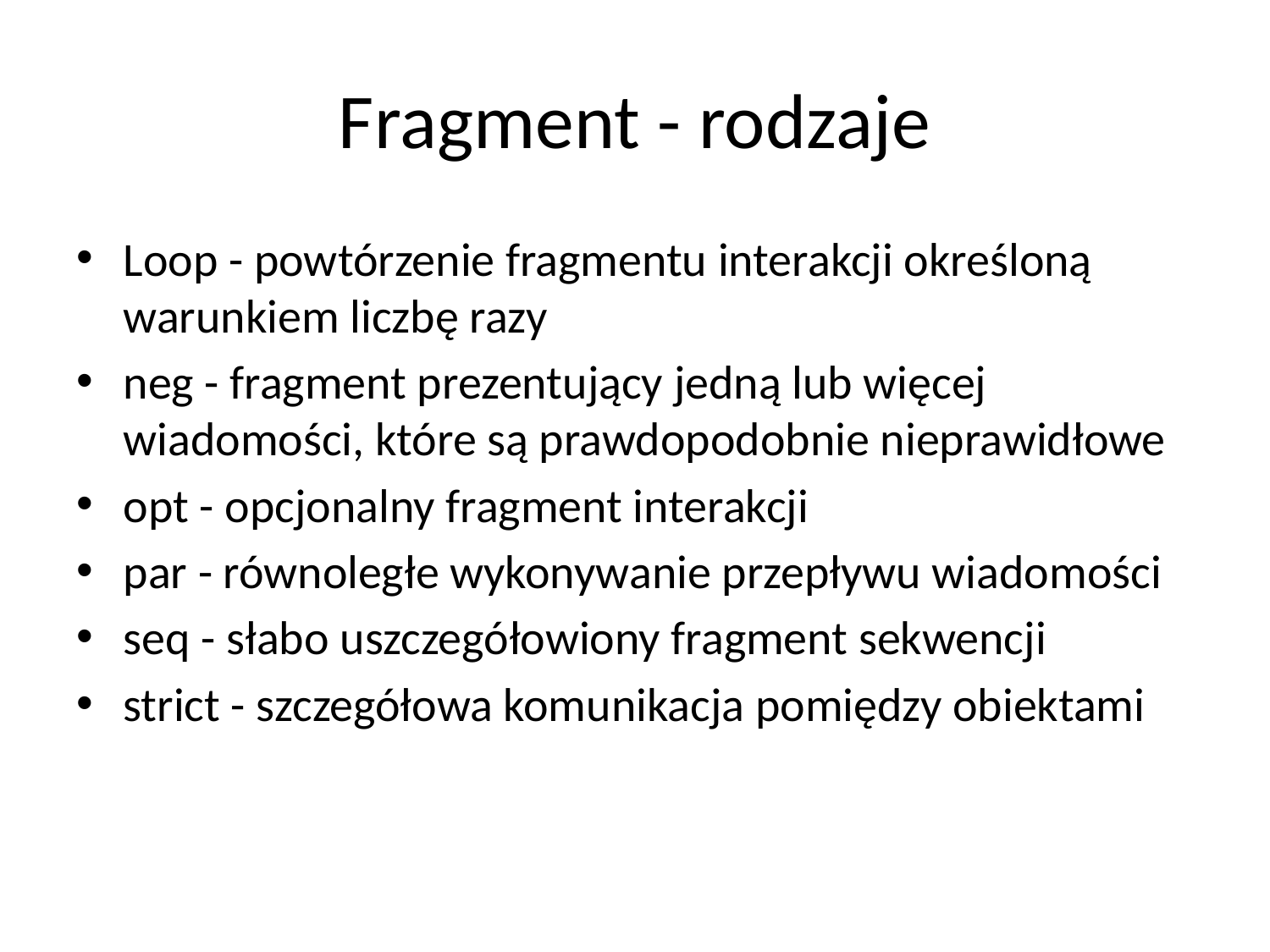

# Fragment - rodzaje
Loop - powtórzenie fragmentu interakcji określoną warunkiem liczbę razy
neg - fragment prezentujący jedną lub więcej wiadomości, które są prawdopodobnie nieprawidłowe
opt - opcjonalny fragment interakcji
par - równoległe wykonywanie przepływu wiadomości
seq - słabo uszczegółowiony fragment sekwencji
strict - szczegółowa komunikacja pomiędzy obiektami